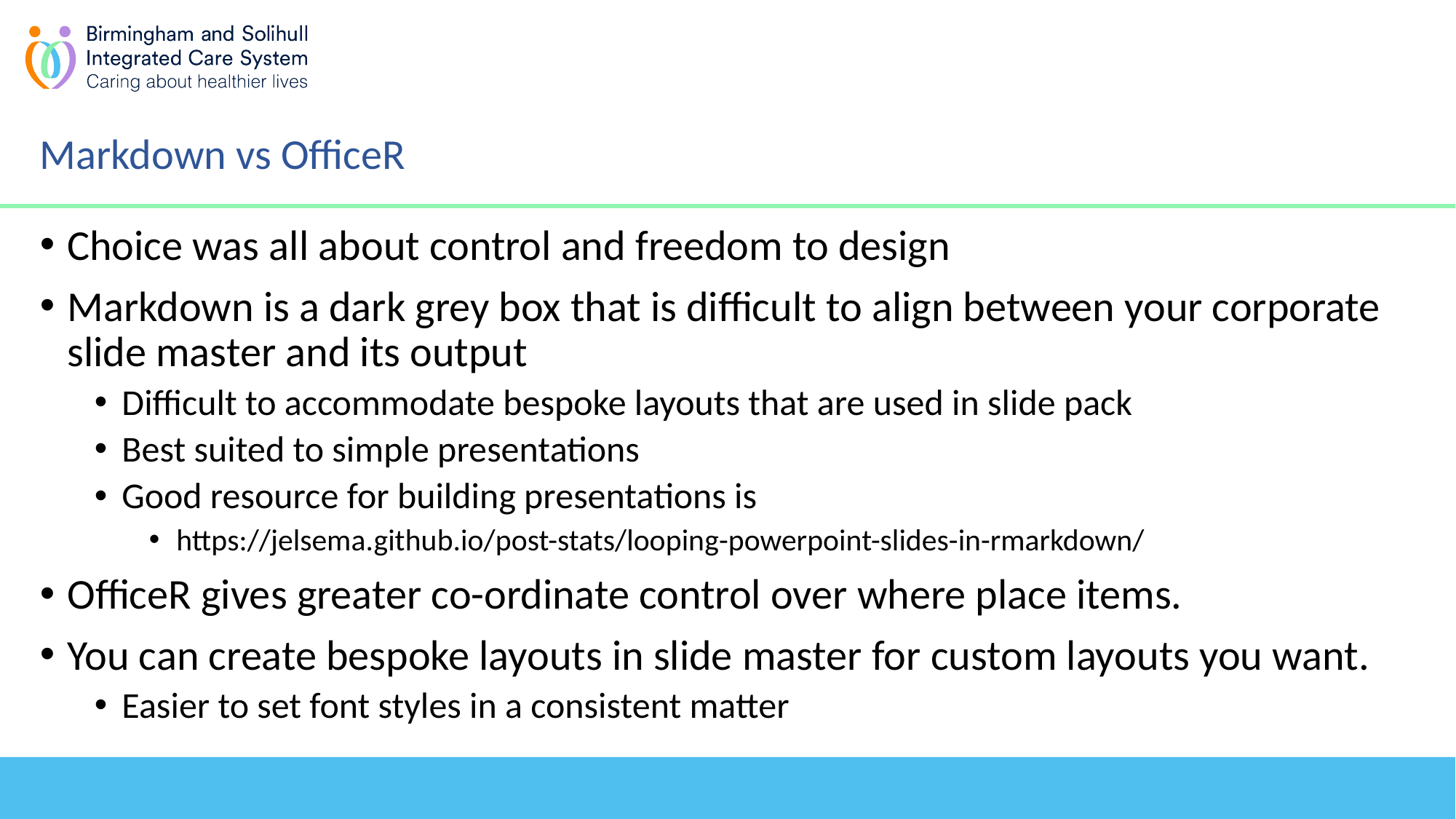

# Markdown vs OfficeR
Choice was all about control and freedom to design
Markdown is a dark grey box that is difficult to align between your corporate slide master and its output
Difficult to accommodate bespoke layouts that are used in slide pack
Best suited to simple presentations
Good resource for building presentations is
https://jelsema.github.io/post-stats/looping-powerpoint-slides-in-rmarkdown/
OfficeR gives greater co-ordinate control over where place items.
You can create bespoke layouts in slide master for custom layouts you want.
Easier to set font styles in a consistent matter